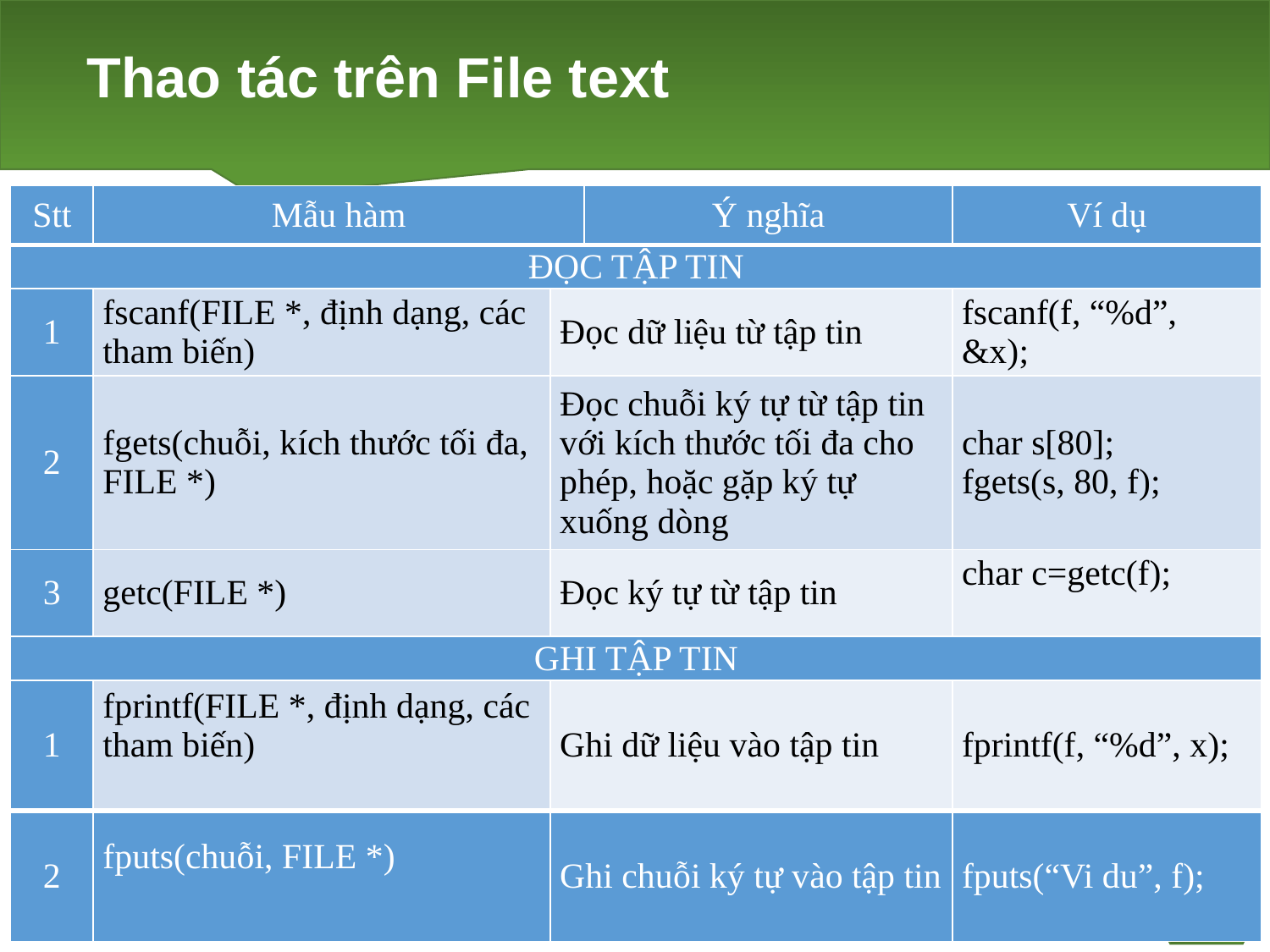

# Thao tác trên File text
| Stt | Mẫu hàm |  | Ý nghĩa | Ví dụ |
| --- | --- | --- | --- | --- |
| ĐỌC TẬP TIN |  |  |  |  |
| 1 | fscanf(FILE \*, định dạng, các tham biến) | Đọc dữ liệu từ tập tin |  | fscanf(f, “%d”, &x); |
| 2 | fgets(chuỗi, kích thước tối đa, FILE \*) | Đọc chuỗi ký tự từ tập tin với kích thước tối đa cho phép, hoặc gặp ký tự xuống dòng |  | char s[80]; fgets(s, 80, f); |
| 3 | getc(FILE \*) | Đọc ký tự từ tập tin |  | char c=getc(f); |
| GHI TẬP TIN |  |  |  |  |
| 1 | fprintf(FILE \*, định dạng, các tham biến) | Ghi dữ liệu vào tập tin |  | fprintf(f, “%d”, x); |
| 2 | fputs(chuỗi, FILE \*) | Ghi chuỗi ký tự vào tập tin |  | fputs(“Vi du”, f); |